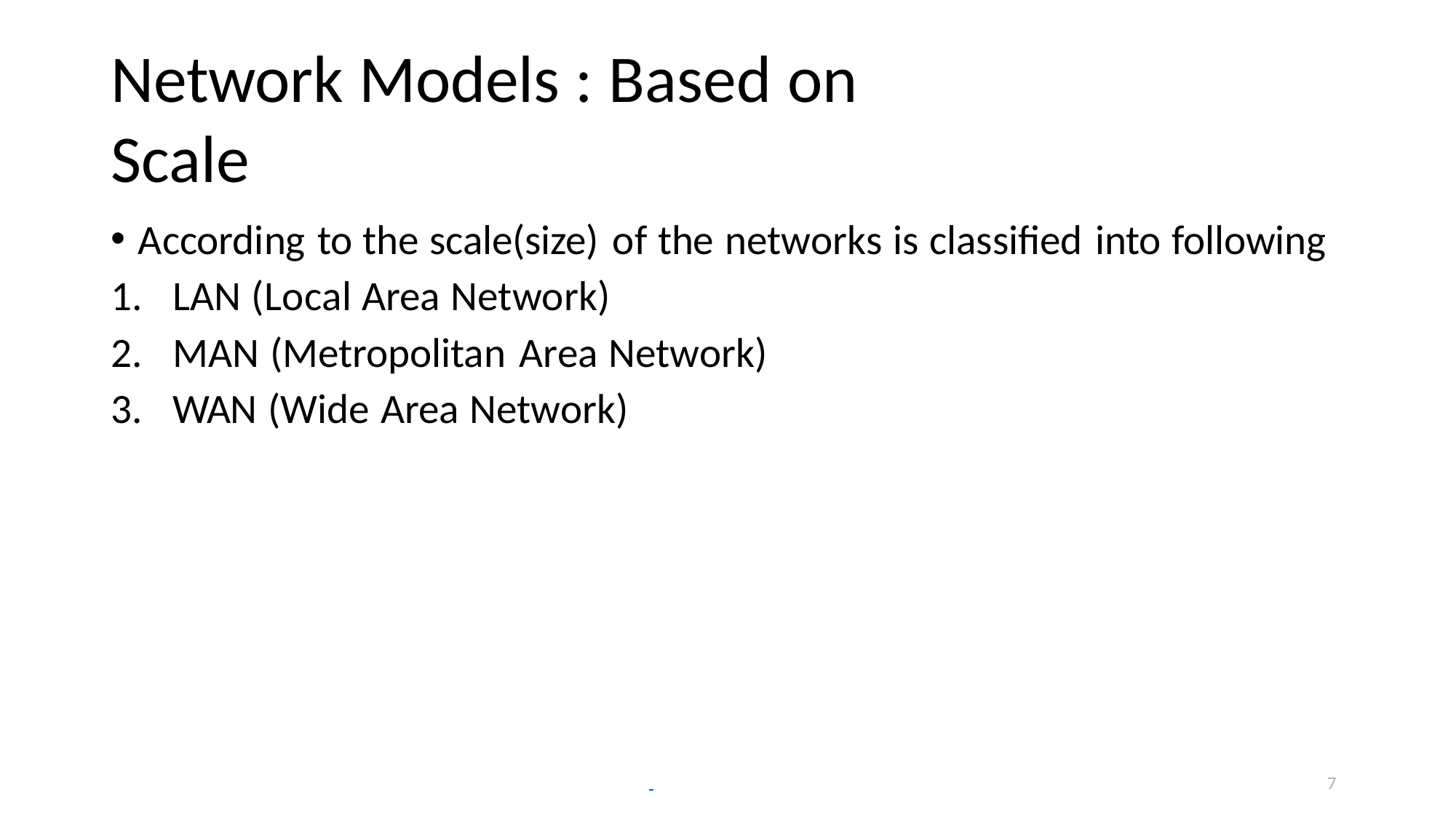

# Network Models : Based on Scale
According to the scale(size) of the networks is classified into following
LAN (Local Area Network)
MAN (Metropolitan Area Network)
WAN (Wide Area Network)

7